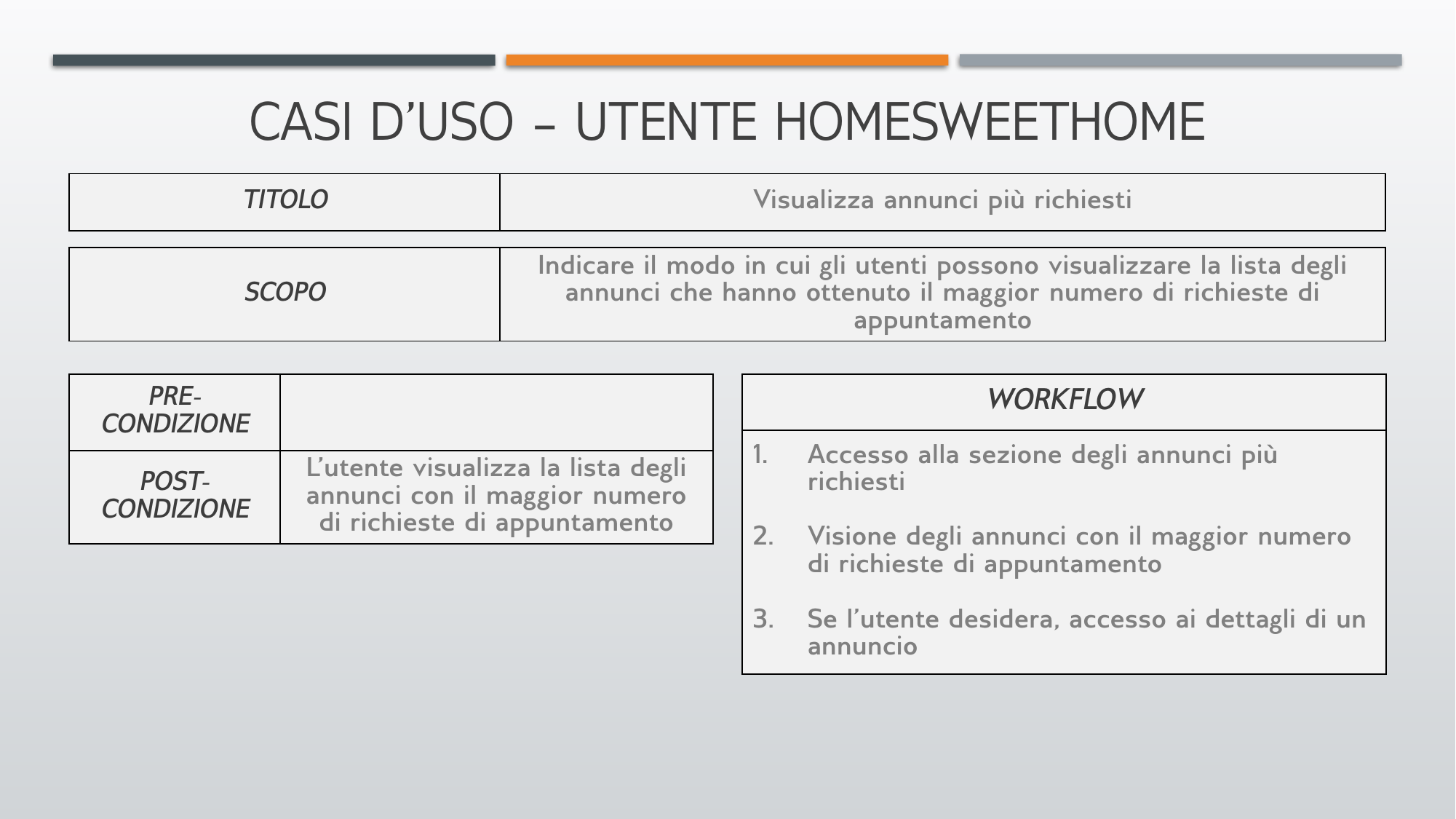

# Casi d’uso – utente homesweethome
| TITOLO | Visualizza annunci più richiesti |
| --- | --- |
| SCOPO | Indicare il modo in cui gli utenti possono visualizzare la lista degli annunci che hanno ottenuto il maggior numero di richieste di appuntamento |
| --- | --- |
| PRE-CONDIZIONE |  |
| --- | --- |
| POST-CONDIZIONE | L’utente visualizza la lista degli annunci con il maggior numero di richieste di appuntamento |
| WORKFLOW |
| --- |
| Accesso alla sezione degli annunci più richiesti Visione degli annunci con il maggior numero di richieste di appuntamento Se l’utente desidera, accesso ai dettagli di un annuncio |